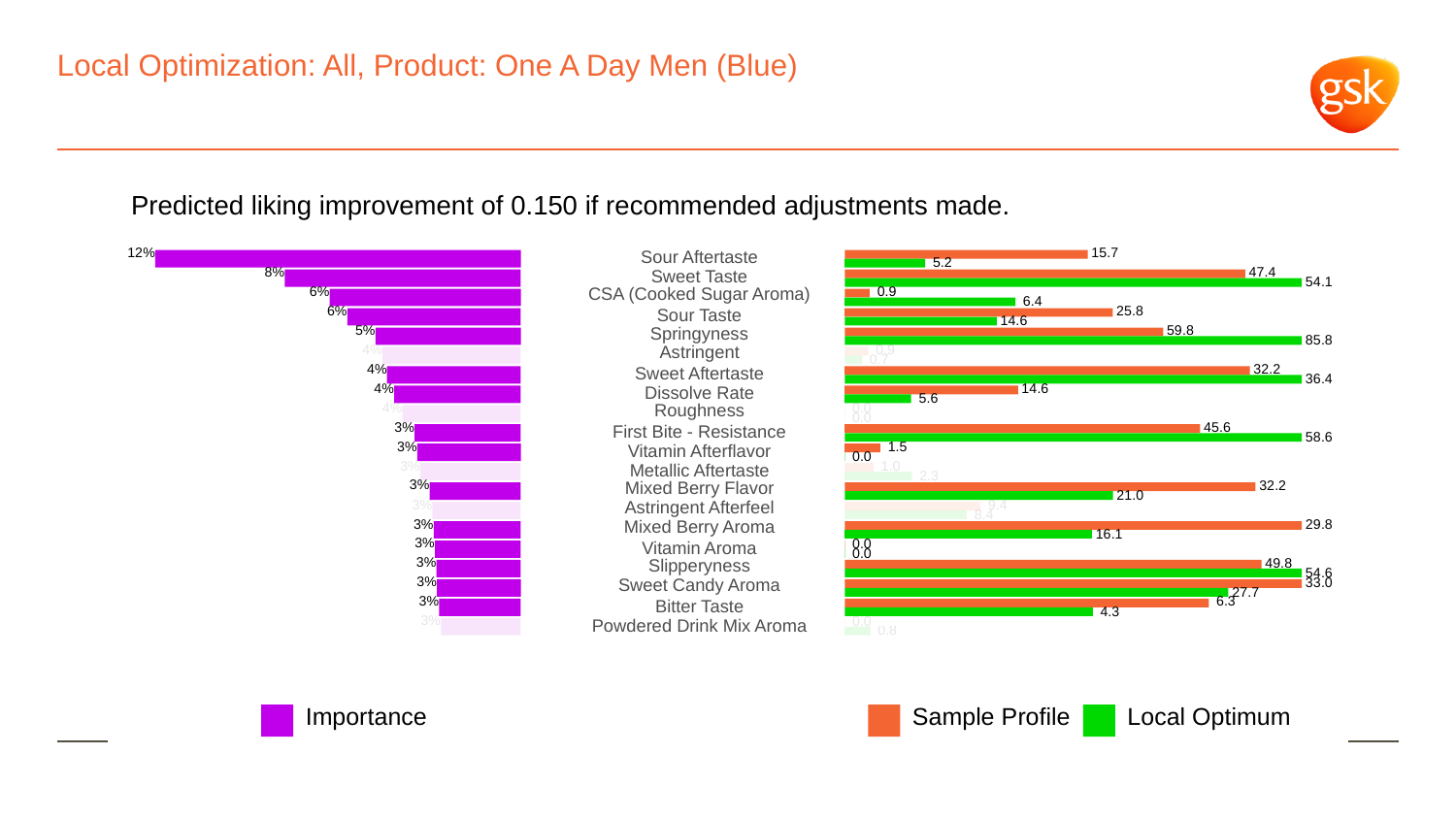

# Local Optimization: All, Product: One A Day Men (Blue)

Predicted liking improvement of 0.150 if recommended adjustments made.

12%
 15.7

Sour Aftertaste
  5.2

8%
 47.4

Sweet Taste
 54.1

6%
CSA (Cooked Sugar Aroma)
  0.9

  6.4

6%
 25.8

Sour Taste
 14.6

5%
Springyness
 59.8

 85.8

4%
Astringent
  0.9

  0.7

4%
 32.2

Sweet Aftertaste
 36.4

4%
 14.6

Dissolve Rate
  5.6

4%
Roughness
  0.0

  0.0

3%
 45.6

First Bite - Resistance
 58.6

3%
  1.5

Vitamin Afterflavor
  0.0

3%
  1.0

Metallic Aftertaste
  2.3

3%
Mixed Berry Flavor
 32.2

 21.0

3%
Astringent Afterfeel
  9.4

  8.4

3%
Mixed Berry Aroma
 29.8

 16.1

3%
  0.0

Vitamin Aroma
  0.0

3%
Slipperyness
 49.8

 54.6

3%
Sweet Candy Aroma
 33.0

 27.7

3%
  6.3

Bitter Taste
  4.3

3%
  0.0

Powdered Drink Mix Aroma
  0.8

Local Optimum
Sample Profile
Importance